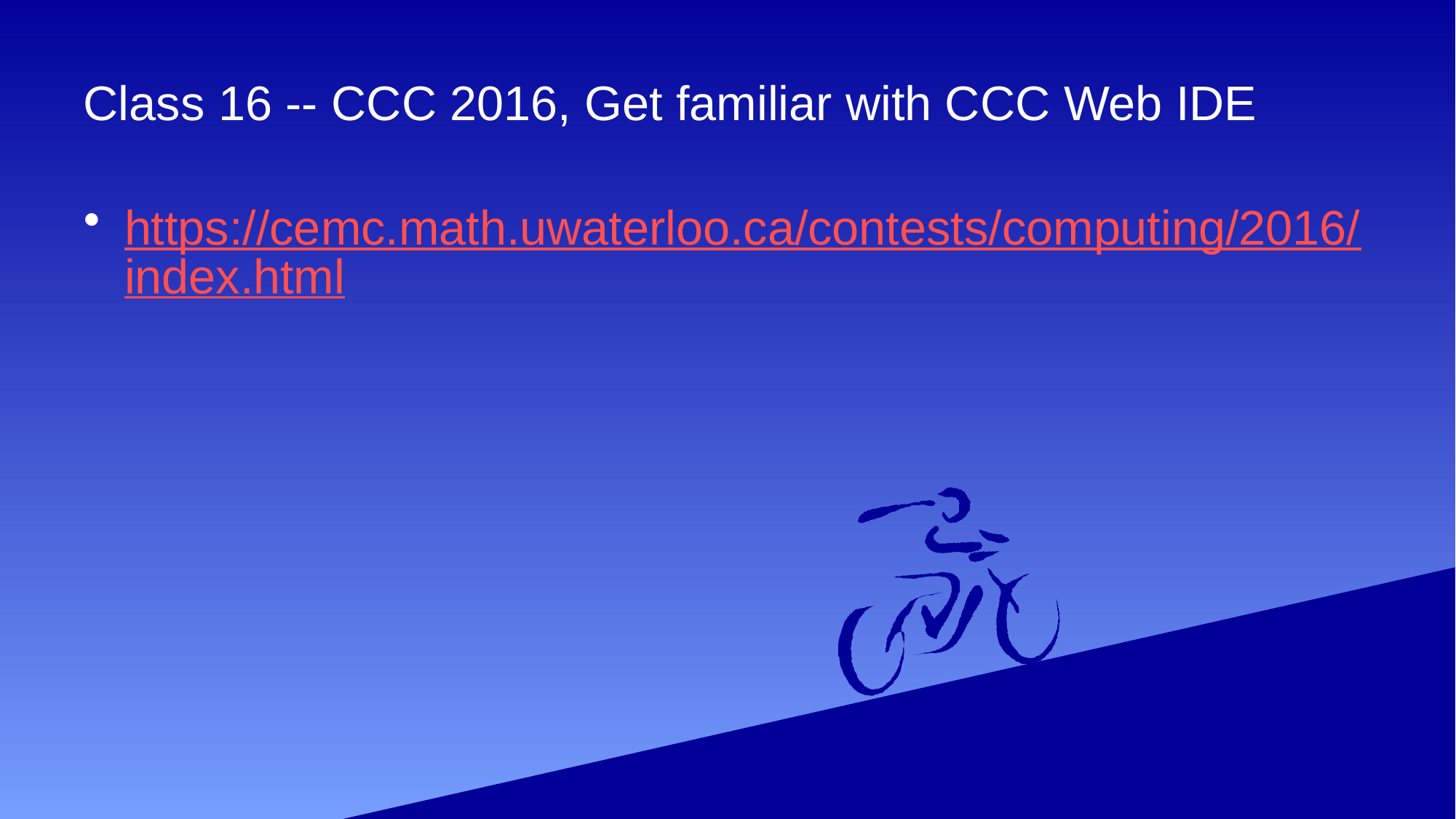

# Class 16 -- CCC 2016, Get familiar with CCC Web IDE
https://cemc.math.uwaterloo.ca/contests/computing/2016/index.html